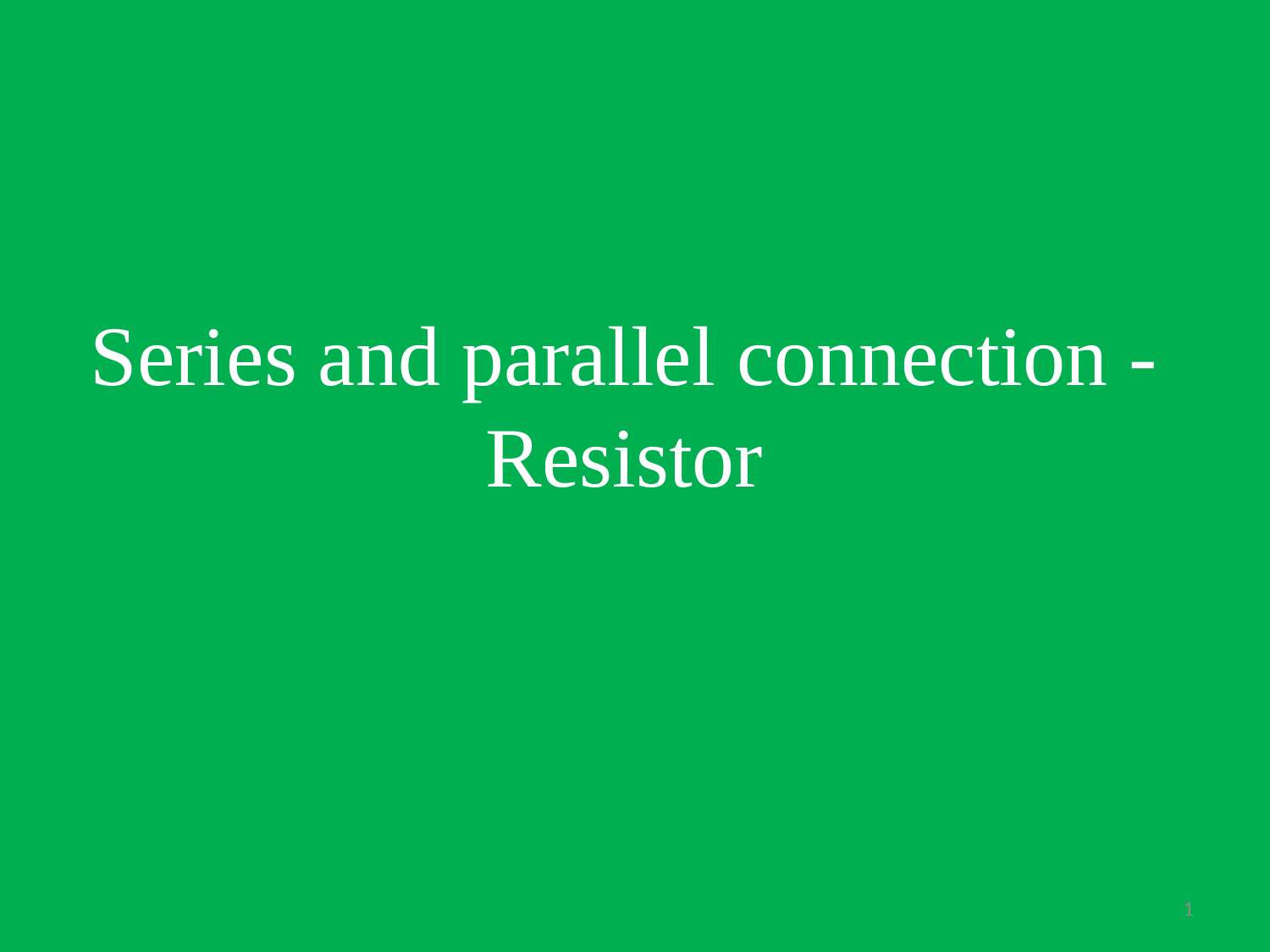

# Series and parallel connection - Resistor
1